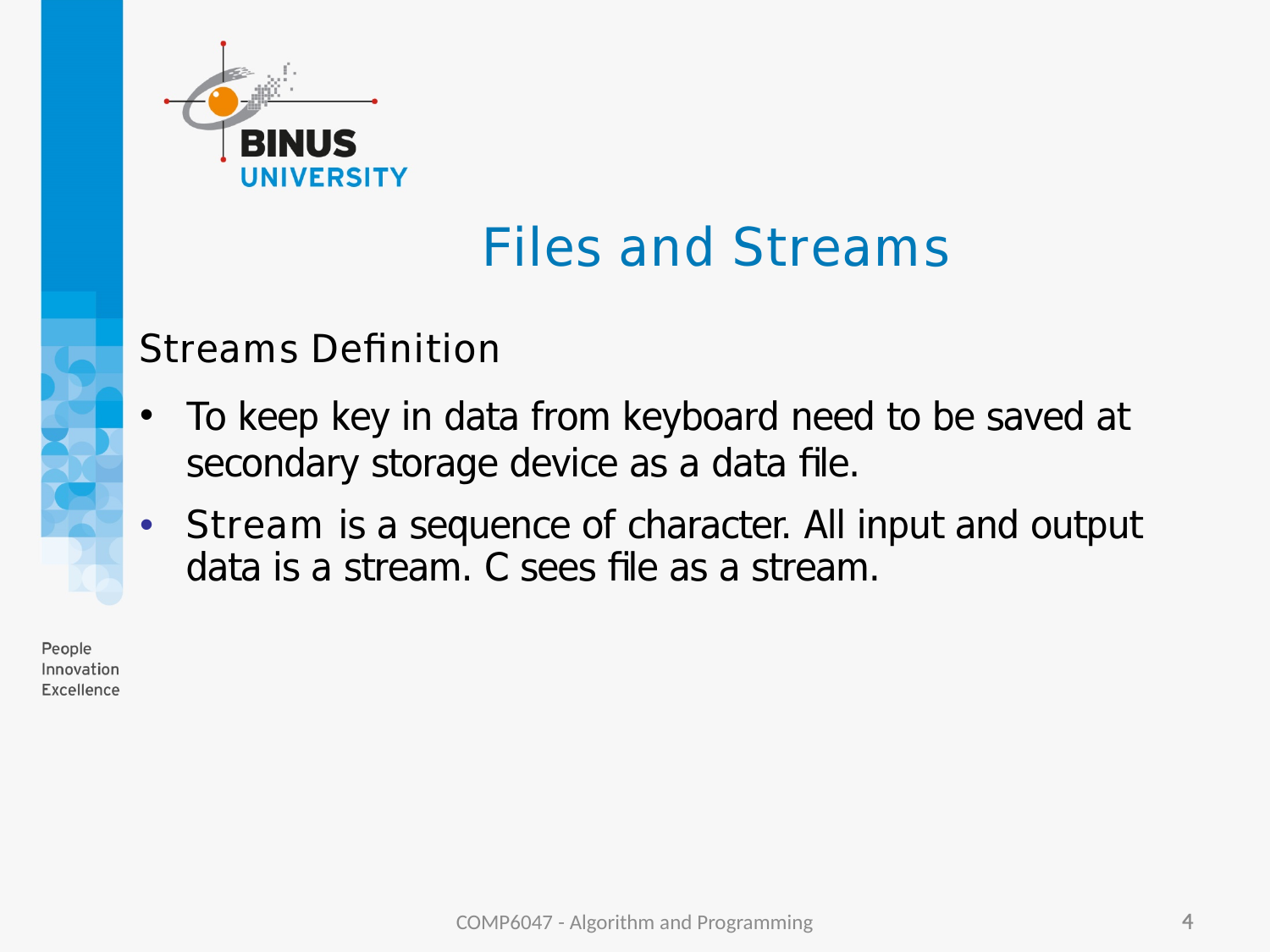

# Files and Streams
Streams Definition
To keep key in data from keyboard need to be saved at secondary storage device as a data file.
Stream is a sequence of character. All input and output data is a stream. C sees file as a stream.

COMP6047 - Algorithm and Programming
4